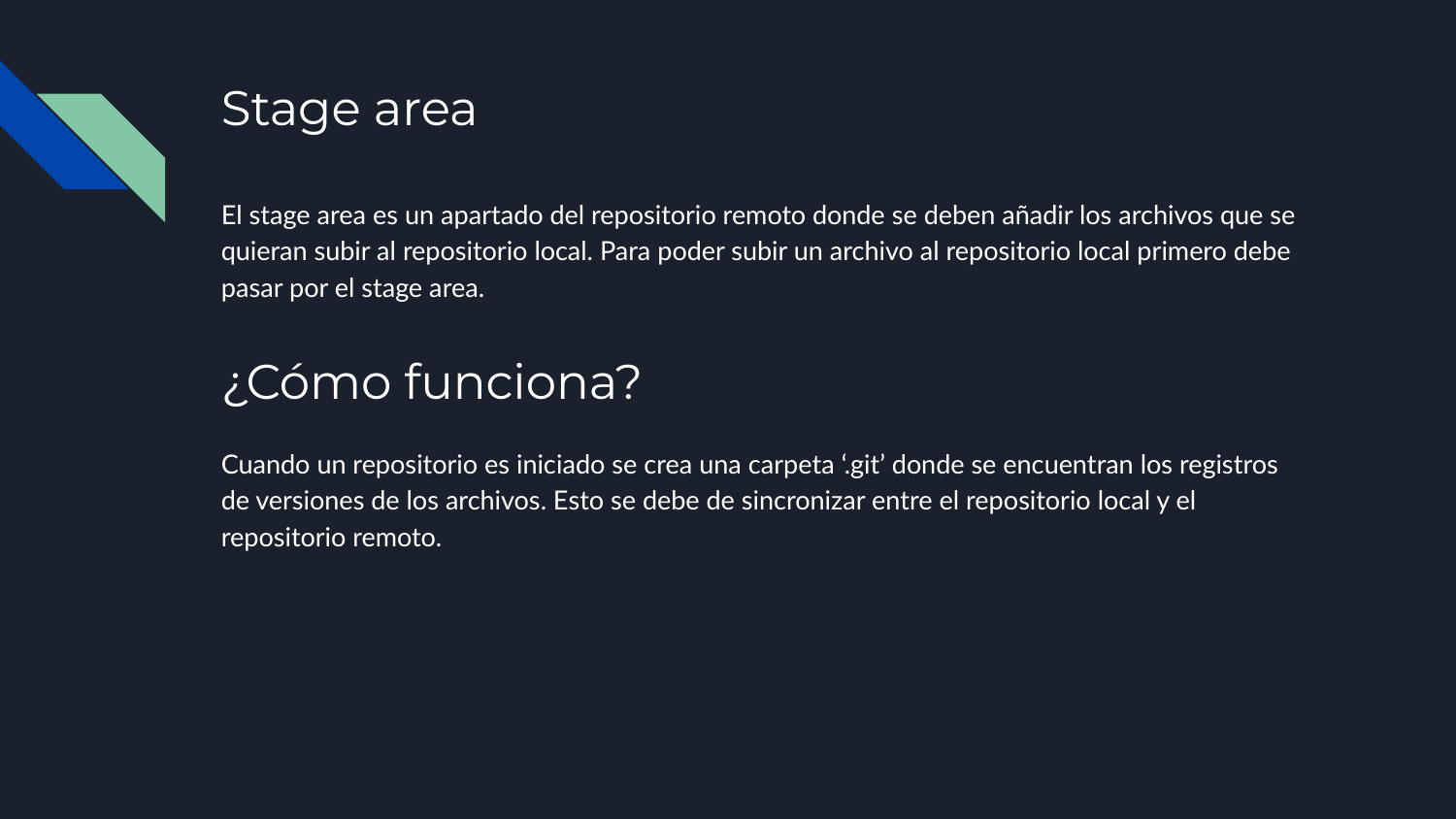

# Stage area
El stage area es un apartado del repositorio remoto donde se deben añadir los archivos que se quieran subir al repositorio local. Para poder subir un archivo al repositorio local primero debe pasar por el stage area.
¿Cómo funciona?
Cuando un repositorio es iniciado se crea una carpeta ‘.git’ donde se encuentran los registros de versiones de los archivos. Esto se debe de sincronizar entre el repositorio local y el repositorio remoto.